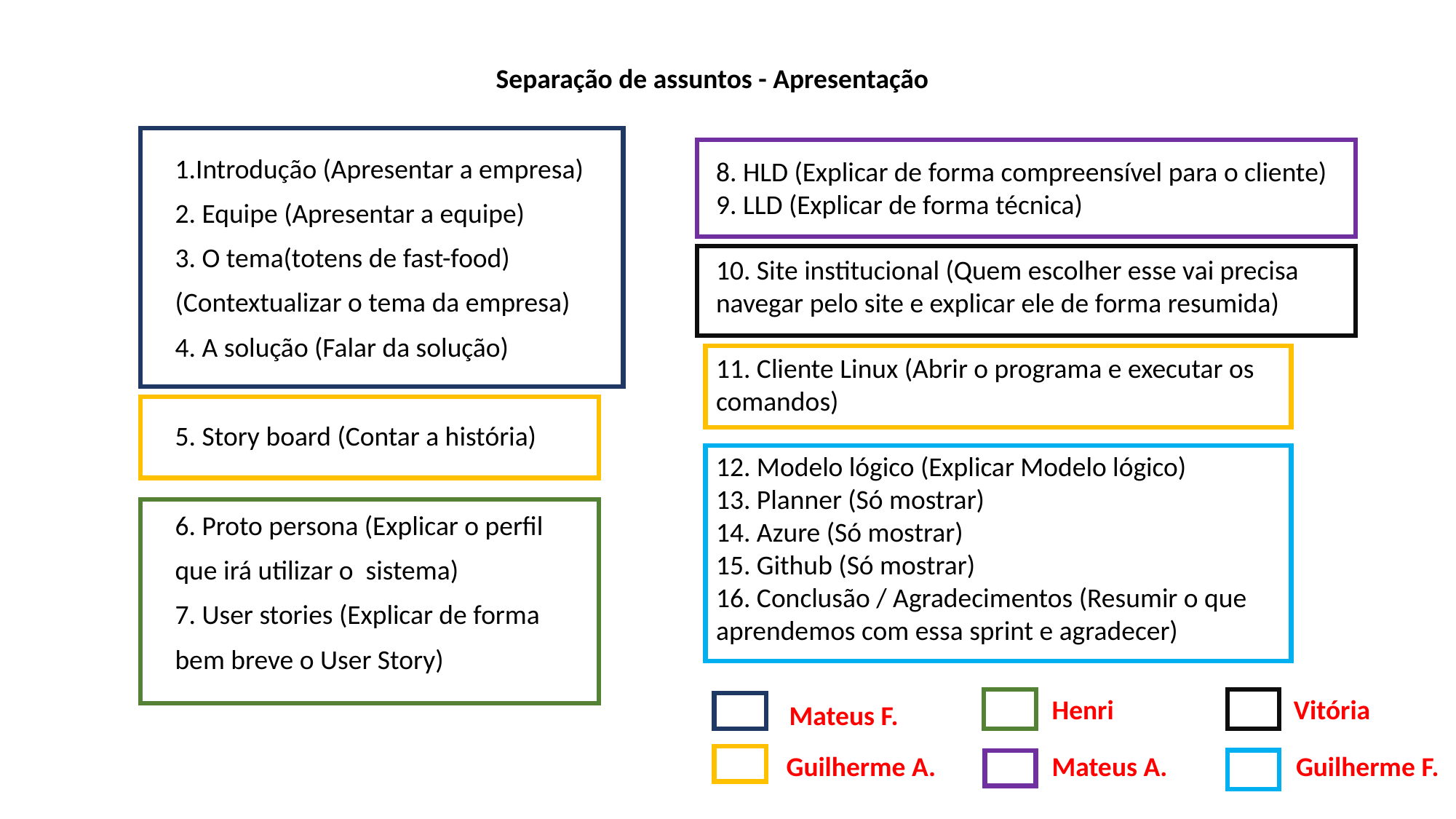

Separação de assuntos - Apresentação

1.Introdução (Apresentar a empresa)
2. Equipe (Apresentar a equipe)
3. O tema(totens de fast-food)
(Contextualizar o tema da empresa)
4. A solução (Falar da solução)

5. Story board (Contar a história)

6. Proto persona (Explicar o perfil
que irá utilizar o  sistema)
7. User stories (Explicar de forma
bem breve o User Story)

8. HLD (Explicar de forma compreensível para o cliente)
9. LLD (Explicar de forma técnica)

10. Site institucional (Quem escolher esse vai precisa navegar pelo site e explicar ele de forma resumida)

11. Cliente Linux (Abrir o programa e executar os comandos)

12. Modelo lógico (Explicar Modelo lógico)
13. Planner (Só mostrar)
14. Azure (Só mostrar)
15. Github (Só mostrar)
16. Conclusão / Agradecimentos (Resumir o que aprendemos com essa sprint e agradecer)

Henri
Vitória

Mateus F.
Guilherme A.
Mateus A.
Guilherme F.